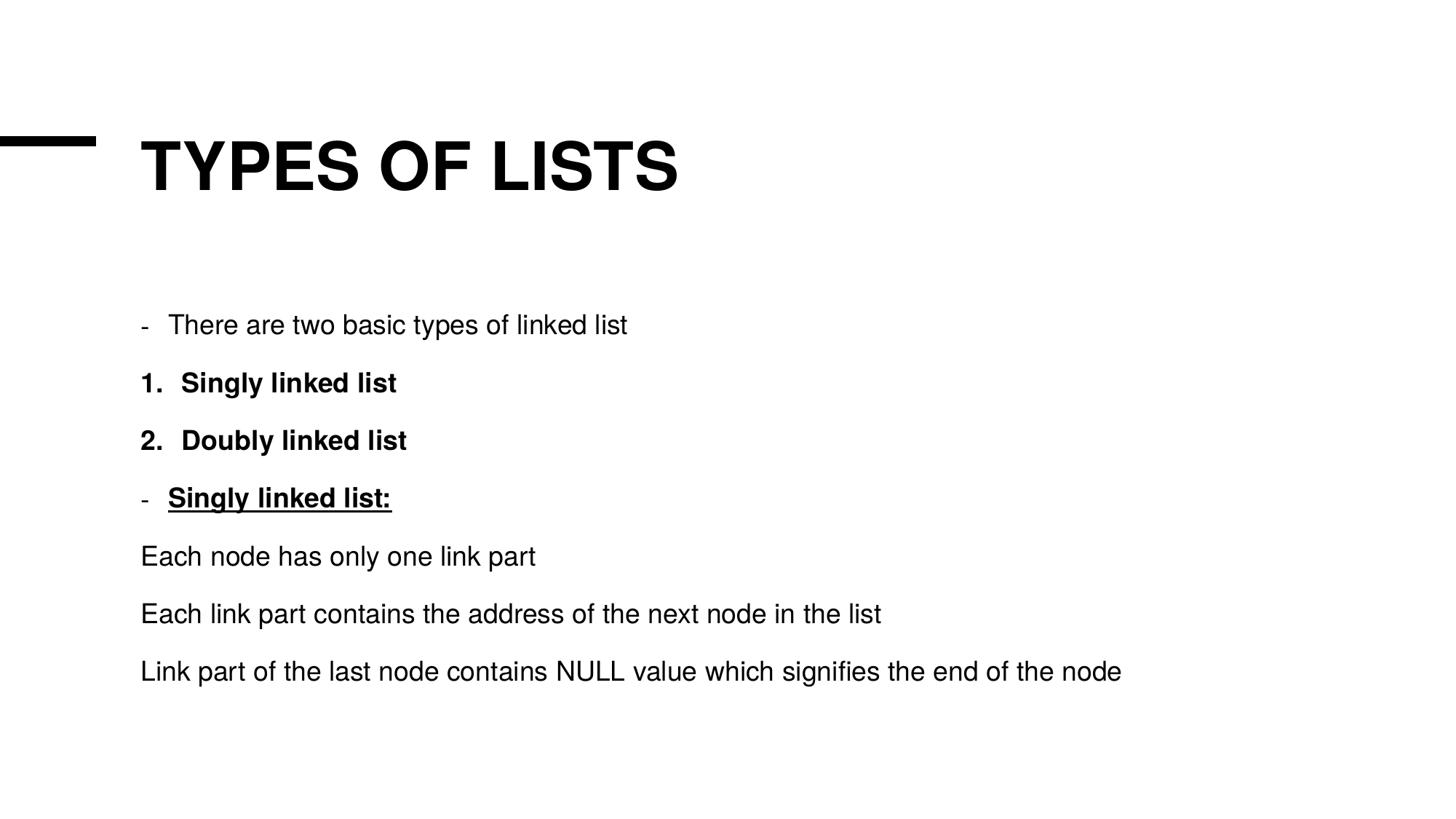

# TYPES OF LISTS
There are two basic types of linked list
Singly linked list
Doubly linked list
Singly linked list:
Each node has only one link part
Each link part contains the address of the next node in the list
Link part of the last node contains NULL value which signifies the end of the node